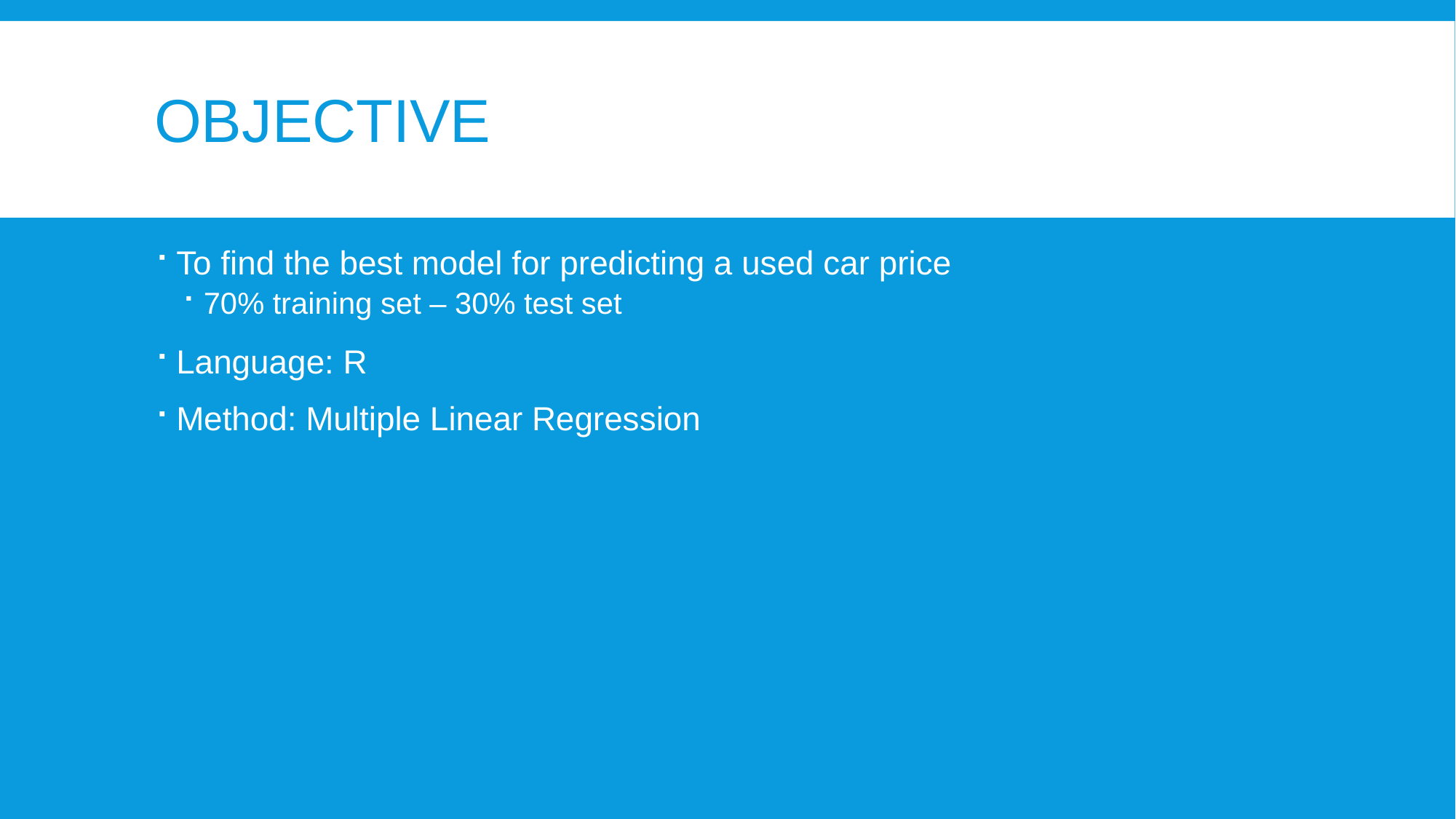

# Objective
To find the best model for predicting a used car price
70% training set – 30% test set
Language: R
Method: Multiple Linear Regression